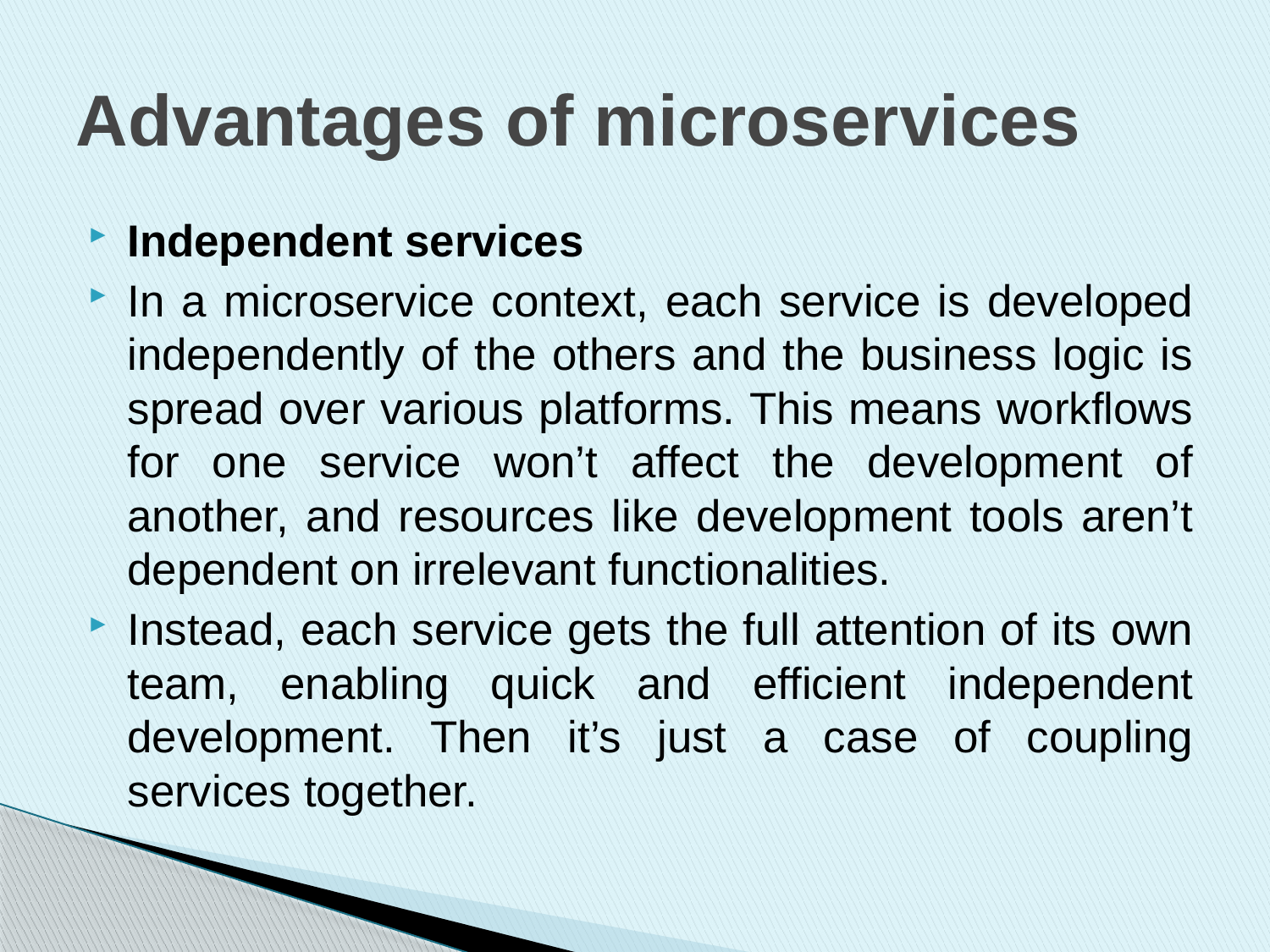

# Advantages of microservices
Independent services
In a microservice context, each service is developed independently of the others and the business logic is spread over various platforms. This means workflows for one service won’t affect the development of another, and resources like development tools aren’t dependent on irrelevant functionalities.
Instead, each service gets the full attention of its own team, enabling quick and efficient independent development. Then it’s just a case of coupling services together.